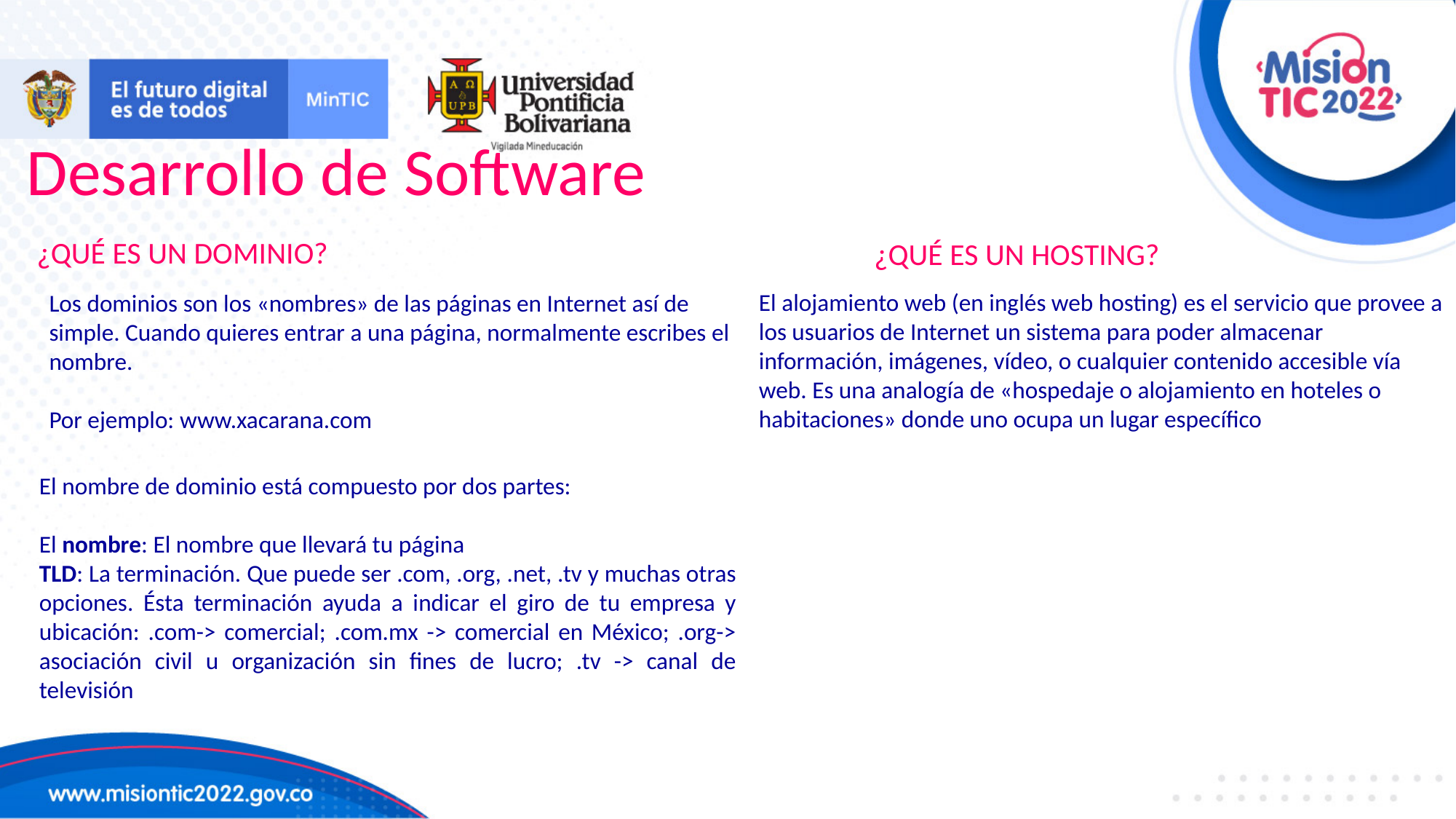

Desarrollo de Software
¿QUÉ ES UN DOMINIO?
¿QUÉ ES UN HOSTING?
El alojamiento web (en inglés web hosting) es el servicio que provee a los usuarios de Internet un sistema para poder almacenar información, imágenes, vídeo, o cualquier contenido accesible vía web. Es una analogía de «hospedaje o alojamiento en hoteles o habitaciones» donde uno ocupa un lugar específico
Los dominios son los «nombres» de las páginas en Internet así de simple. Cuando quieres entrar a una página, normalmente escribes el nombre.
Por ejemplo: www.xacarana.com
El nombre de dominio está compuesto por dos partes:

El nombre: El nombre que llevará tu página
TLD: La terminación. Que puede ser .com, .org, .net, .tv y muchas otras opciones. Ésta terminación ayuda a indicar el giro de tu empresa y ubicación: .com-> comercial; .com.mx -> comercial en México; .org-> asociación civil u organización sin fines de lucro; .tv -> canal de televisión